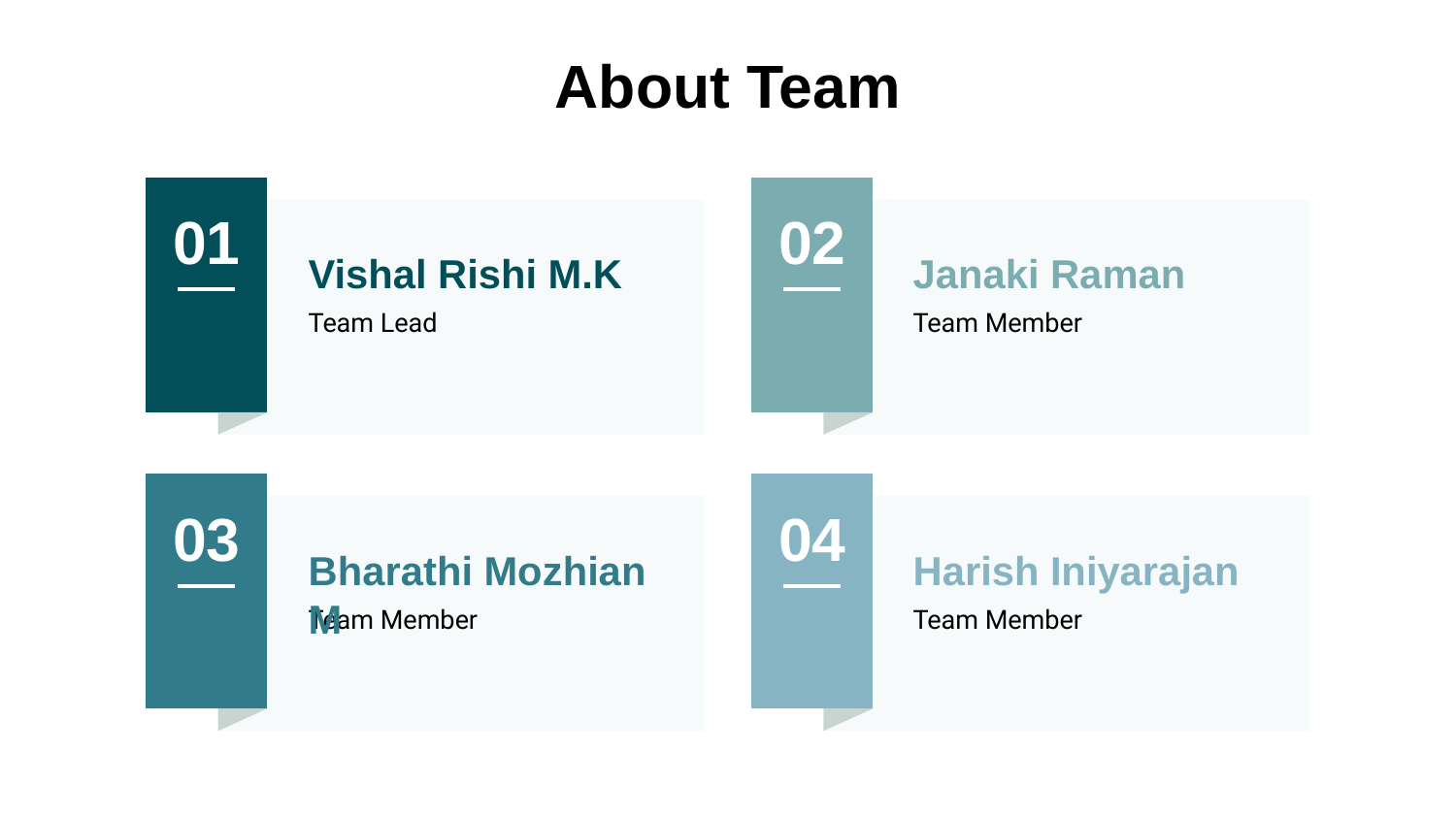

# About Team

01

Vishal Rishi M.K

Team Lead

02

Janaki Raman

Team Member

03

Bharathi Mozhian M

Team Member

04

Harish Iniyarajan

Team Member